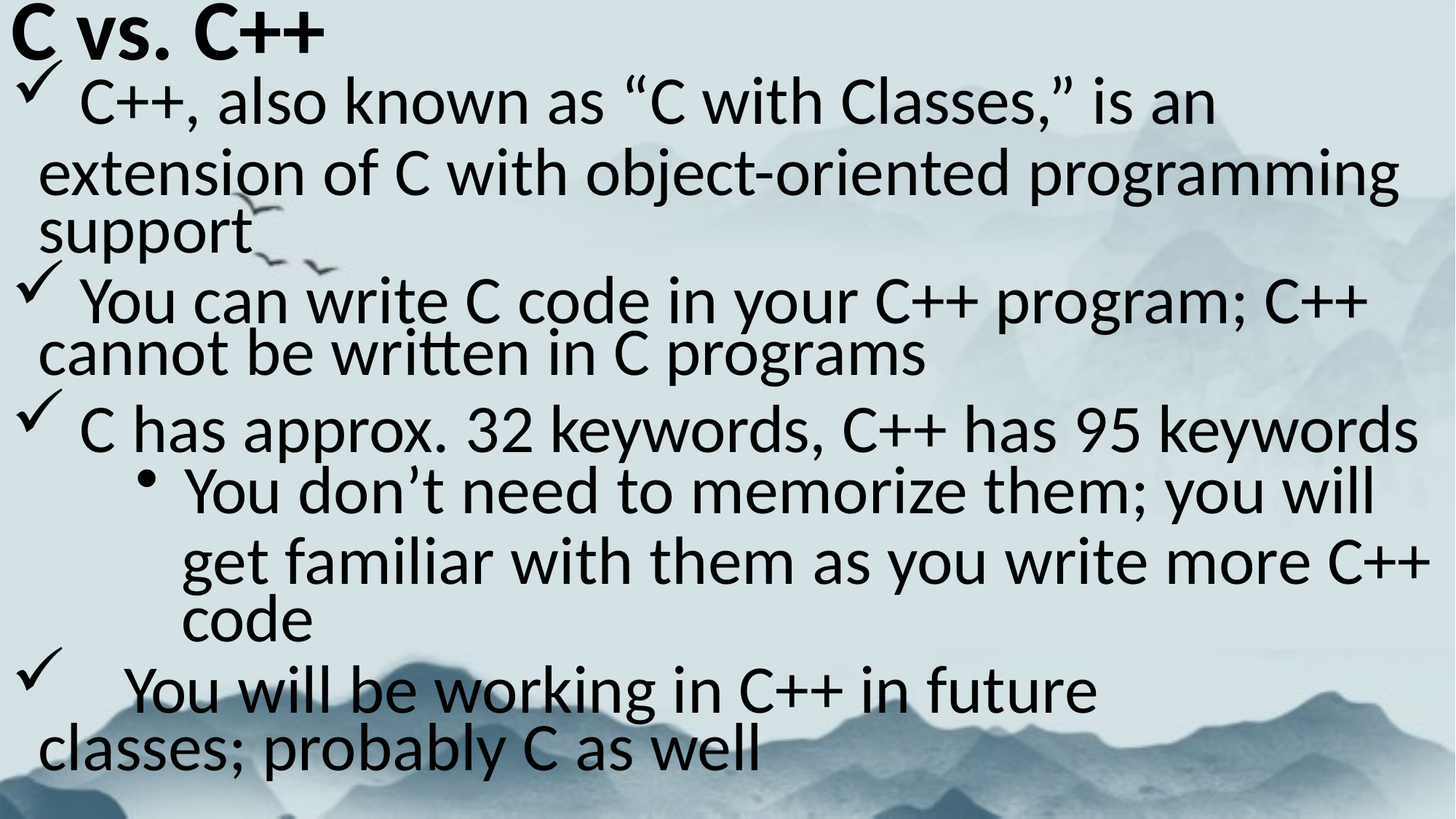

# C vs. C++
C++, also known as “C with Classes,” is an
extension of C with object-oriented programming support
You can write C code in your C++ program; C++
cannot be written in C programs
C has approx. 32 keywords, C++ has 95 keywords
You don’t need to memorize them; you will
get familiar with them as you write more C++ code
	You will be working in C++ in future classes; probably C as well